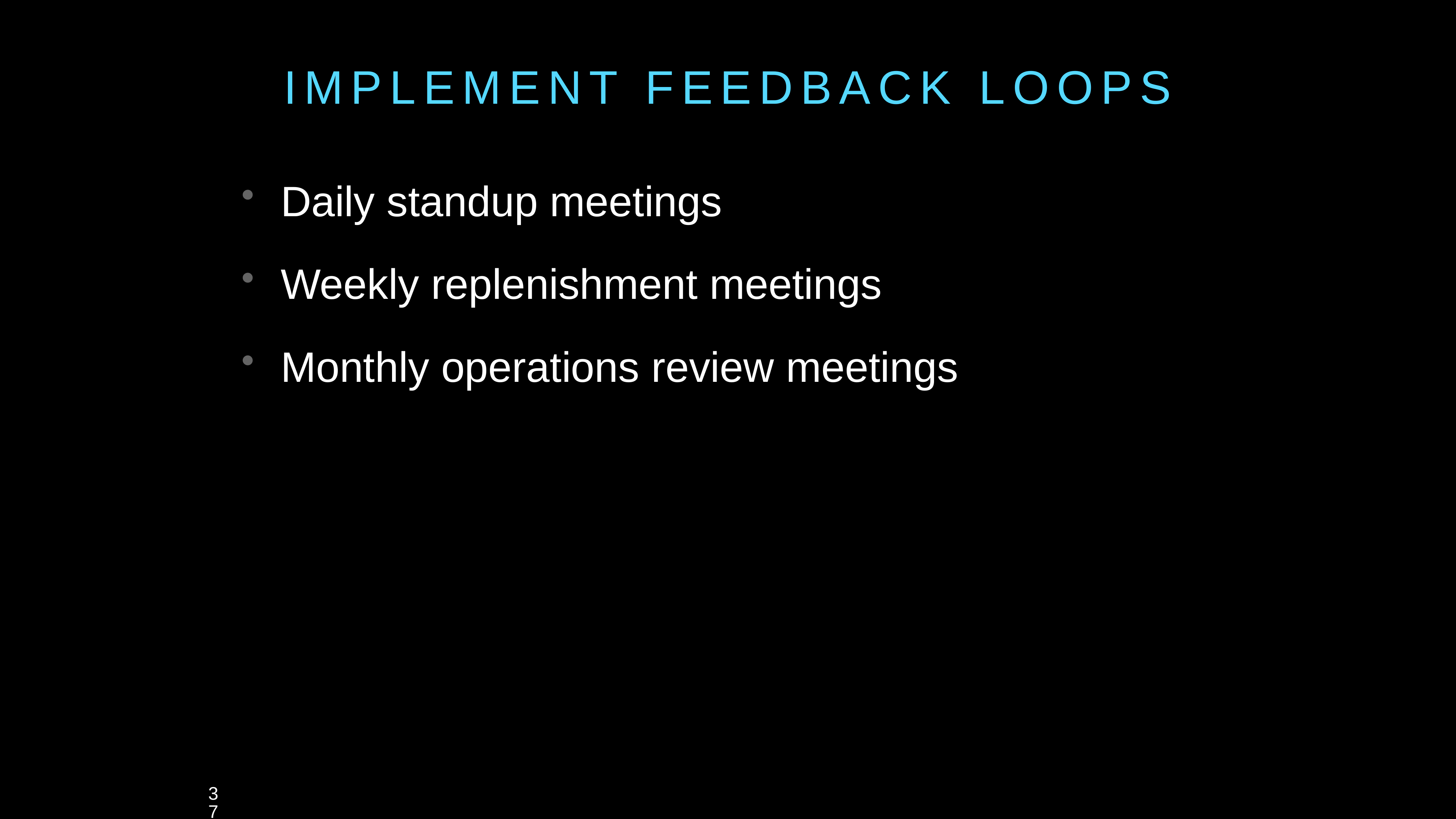

# IMPLEMENT FEEDBACK LOOPS
Daily standup meetings
Weekly replenishment meetings
Monthly operations review meetings
37